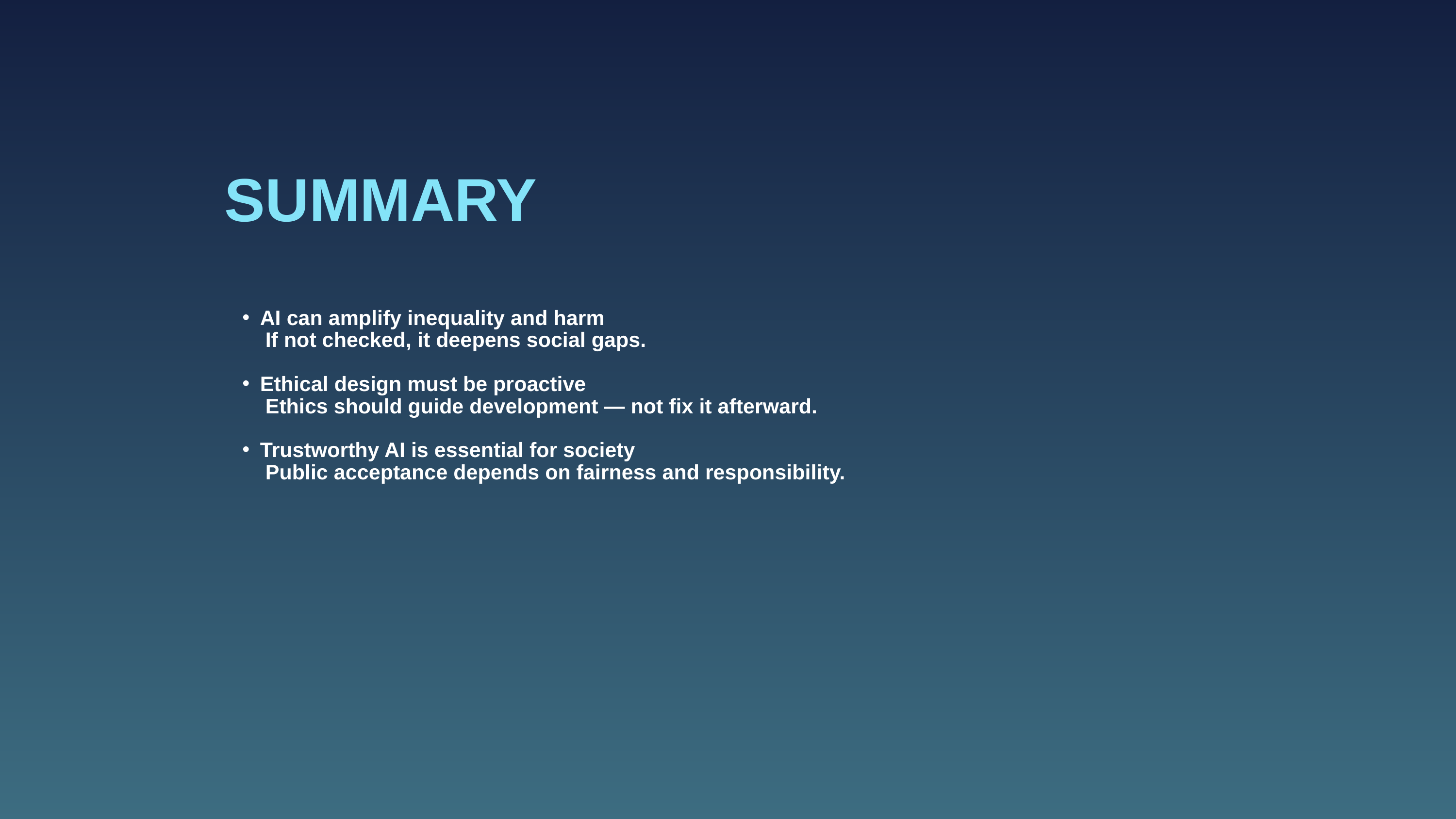

SUMMARY
AI can amplify inequality and harm
       If not checked, it deepens social gaps.

Ethical design must be proactive
       Ethics should guide development — not fix it afterward.

Trustworthy AI is essential for society
       Public acceptance depends on fairness and responsibility.